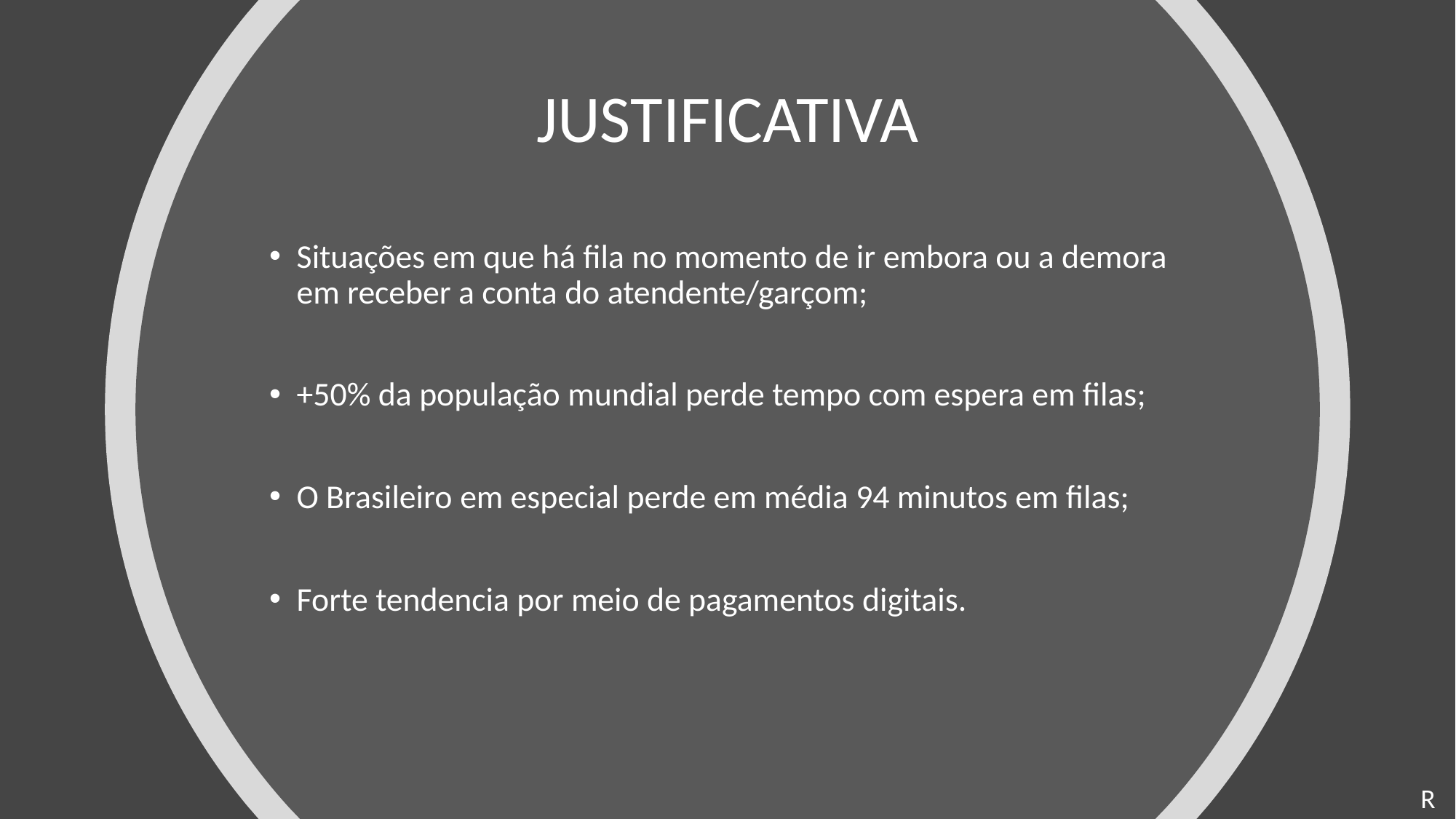

# JUSTIFICATIVA
Situações em que há fila no momento de ir embora ou a demora em receber a conta do atendente/garçom;

+50% da população mundial perde tempo com espera em filas;

O Brasileiro em especial perde em média 94 minutos em filas;

Forte tendencia por meio de pagamentos digitais.

R